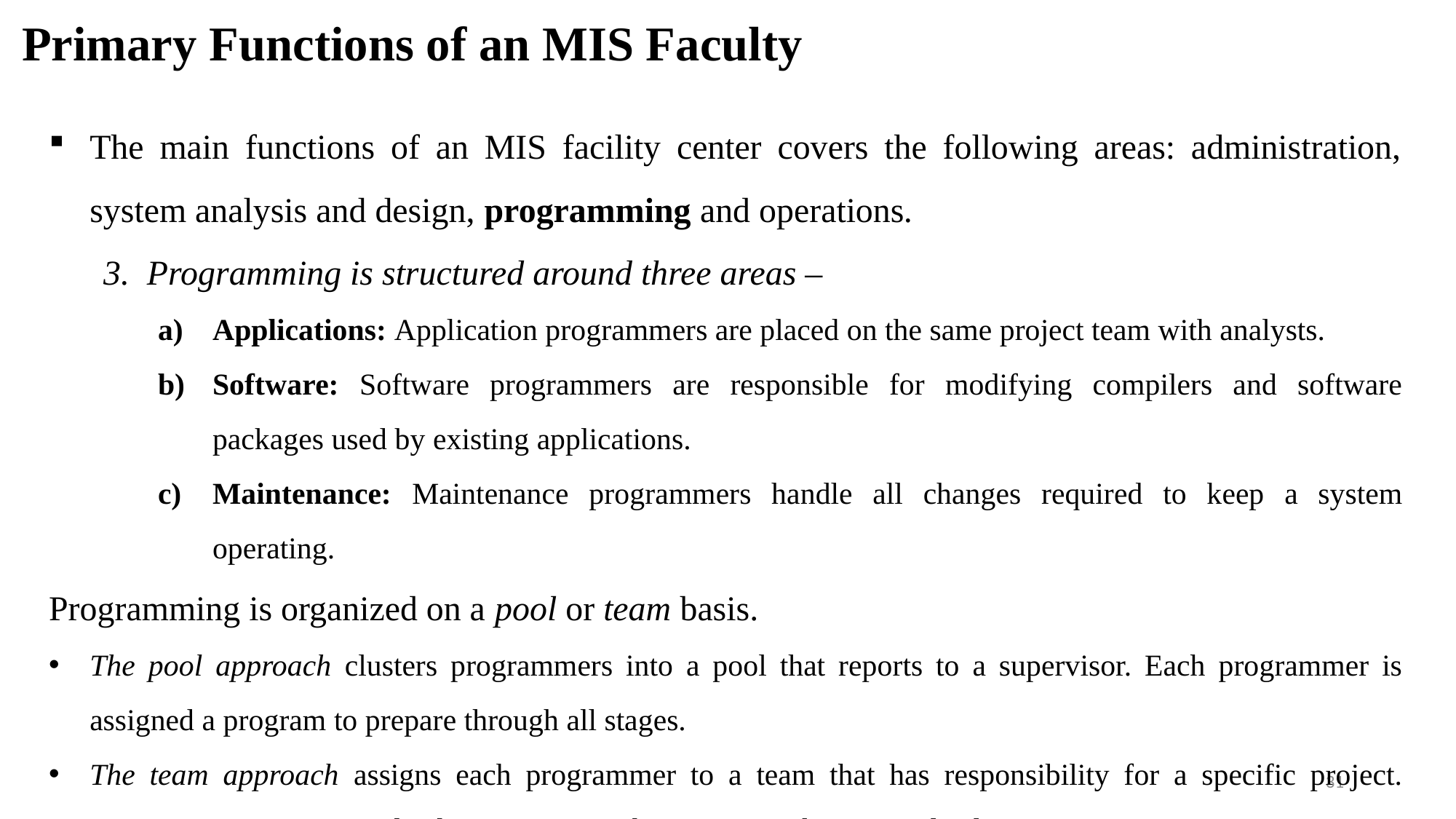

# Primary Functions of an MIS Faculty
The main functions of an MIS facility center covers the following areas: administration, system analysis and design, programming and operations.
3.  Programming is structured around three areas –
Applications: Application programmers are placed on the same project team with analysts.
Software: Software programmers are responsible for modifying compilers and software packages used by existing applications.
Maintenance: Maintenance programmers handle all changes required to keep a system operating.
Programming is organized on a pool or team basis.
The pool approach clusters programmers into a pool that reports to a supervisor. Each programmer is assigned a program to prepare through all stages.
The team approach assigns each programmer to a team that has responsibility for a specific project. Programmers report to a lead programmer who reports to the project leader.

31